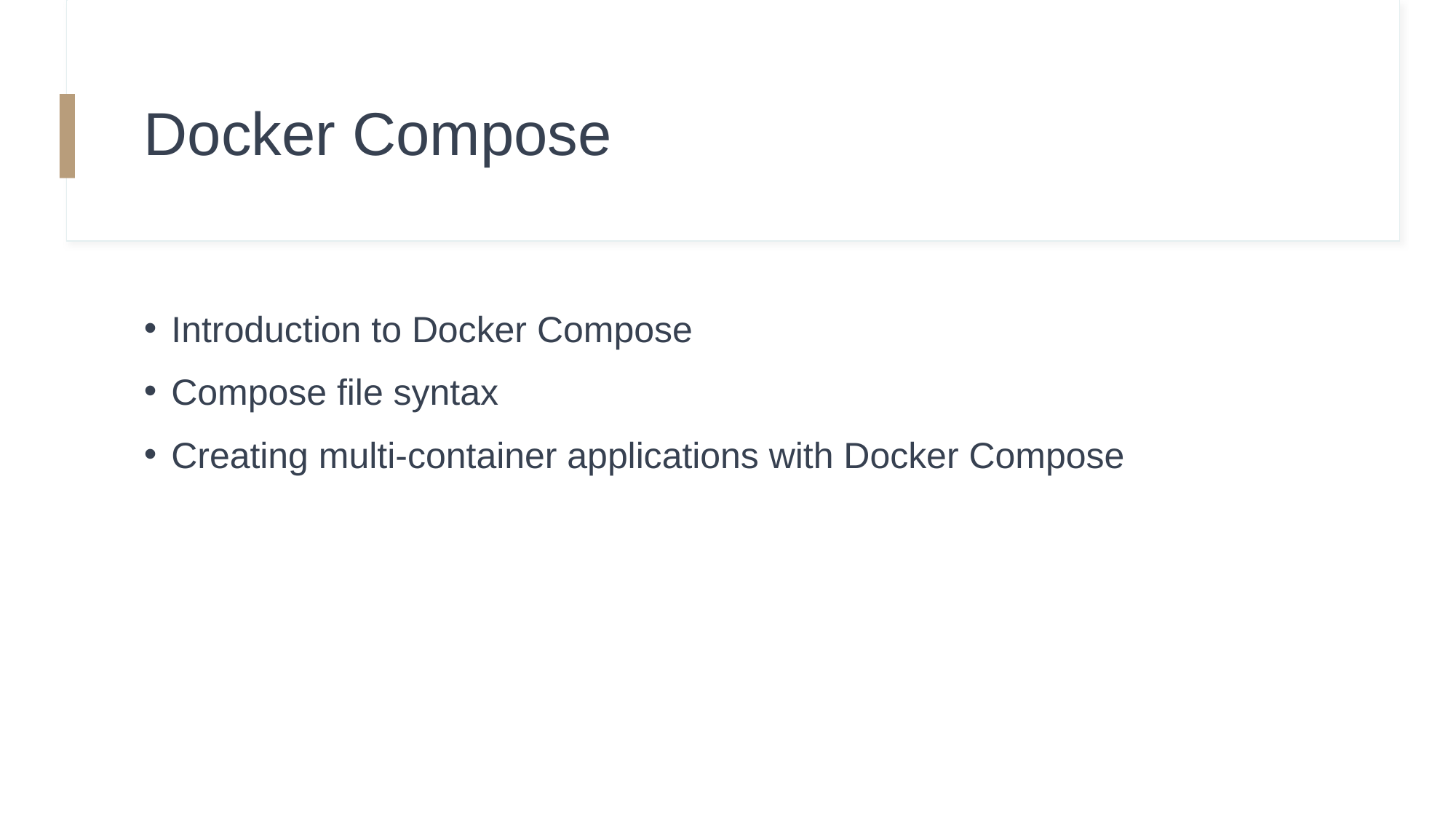

# Docker Compose
Introduction to Docker Compose
Compose file syntax
Creating multi-container applications with Docker Compose